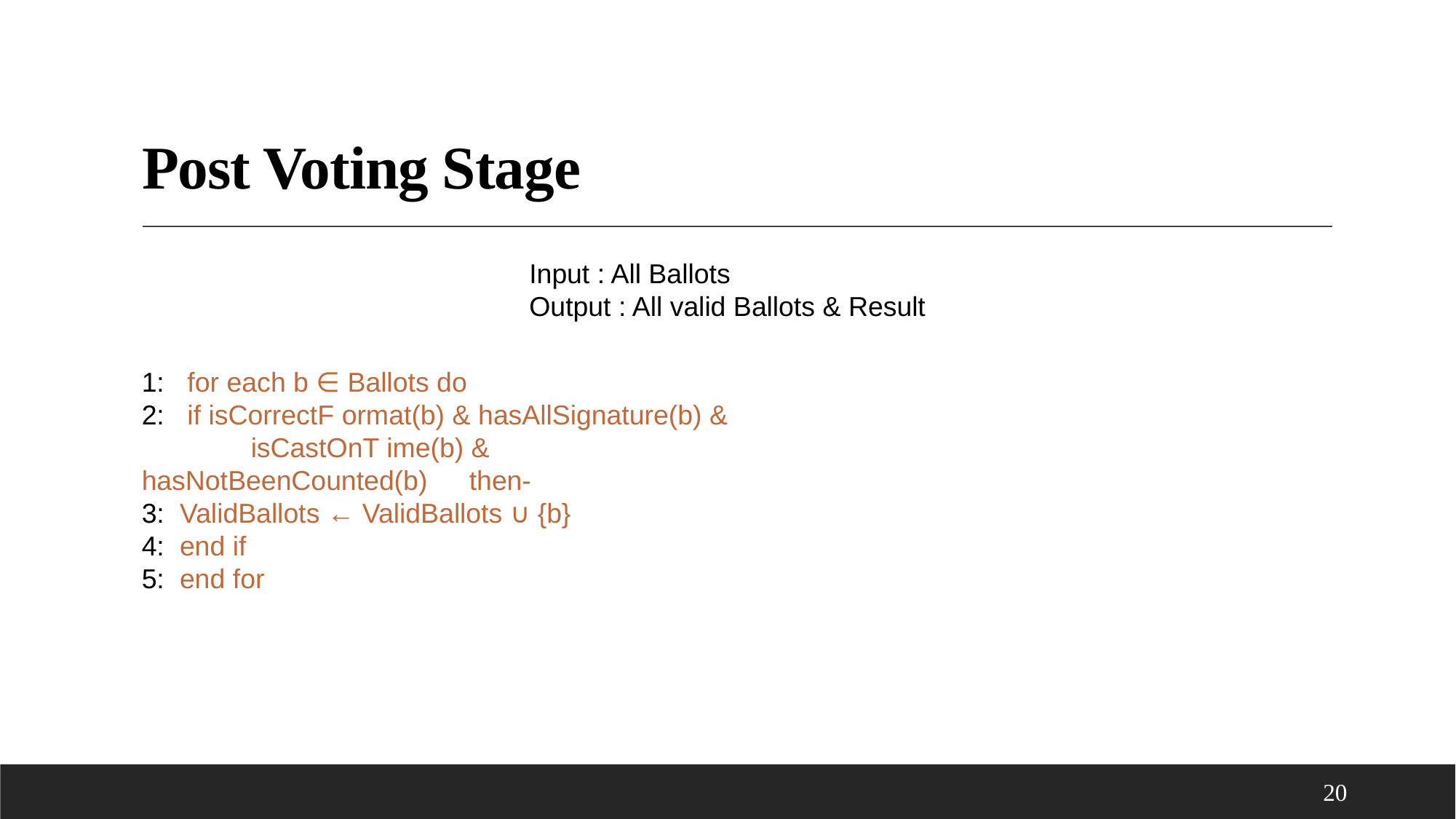

# Post Voting Stage
Input : All Ballots
Output : All valid Ballots & Result
1:   for each b ∈ Ballots do
2:   if isCorrectF ormat(b) & hasAllSignature(b) & 	isCastOnT ime(b) & hasNotBeenCounted(b) 	then-
3:  ValidBallots ← ValidBallots ∪ {b}
4:  end if
5:  end for
20